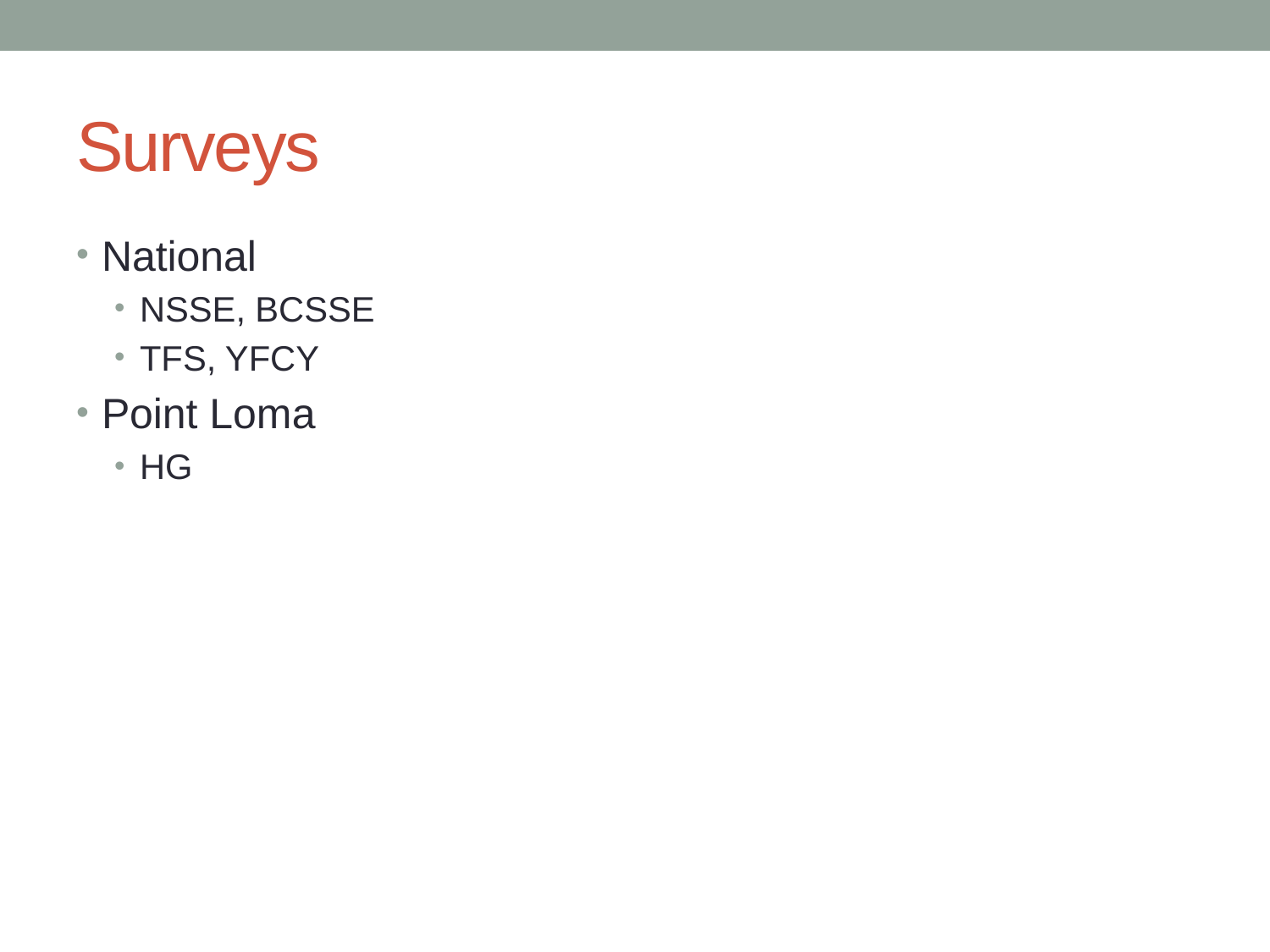

# Surveys
National
NSSE, BCSSE
TFS, YFCY
Point Loma
HG